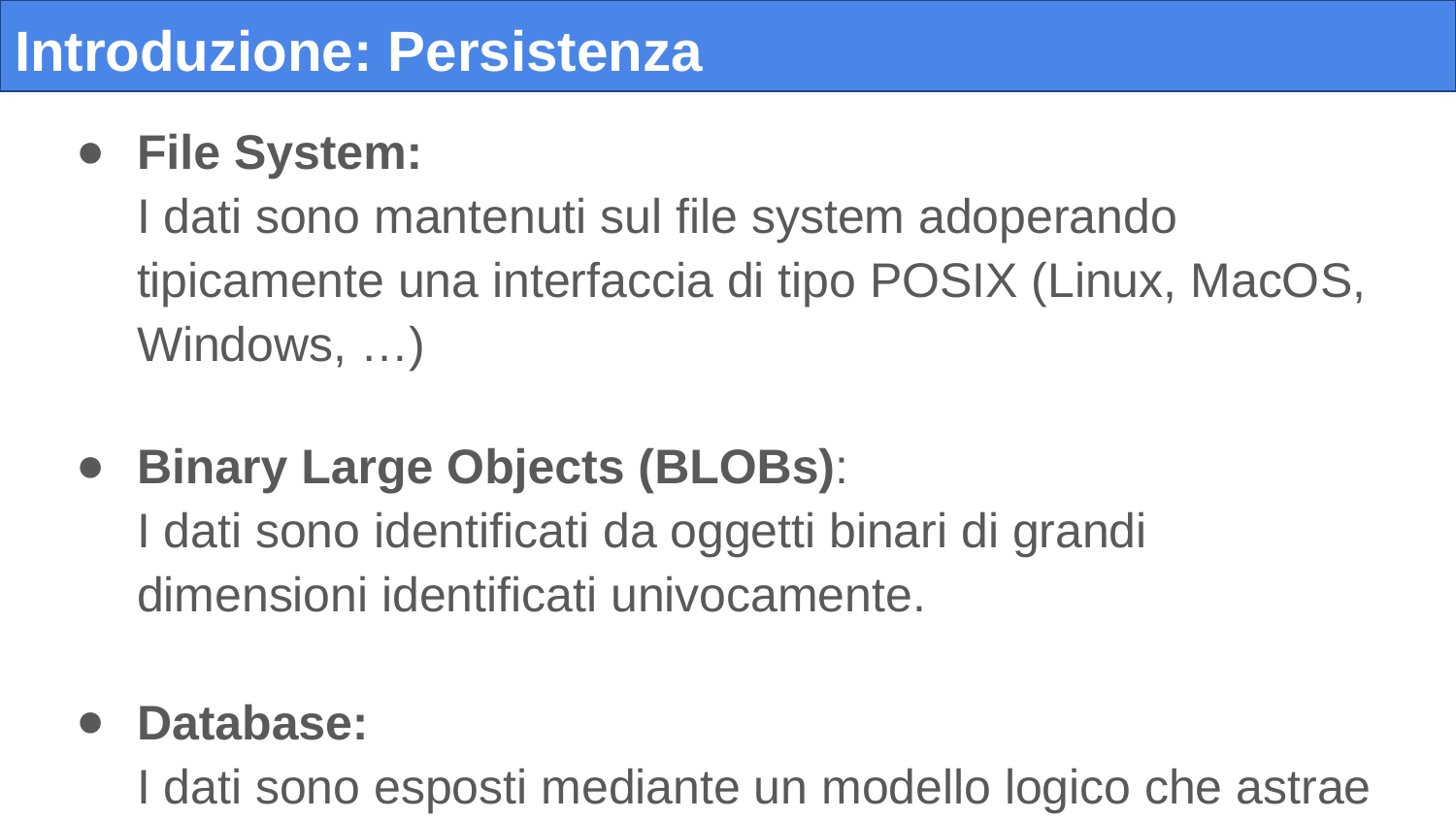

# Introduzione: Persistenza
File System:
I dati sono mantenuti sul file system adoperando tipicamente una interfaccia di tipo POSIX (Linux, MacOS, Windows, …)
Binary Large Objects (BLOBs):
I dati sono identificati da oggetti binari di grandi dimensioni identificati univocamente.
Database:
I dati sono esposti mediante un modello logico che astrae il sottostante modello fisico.